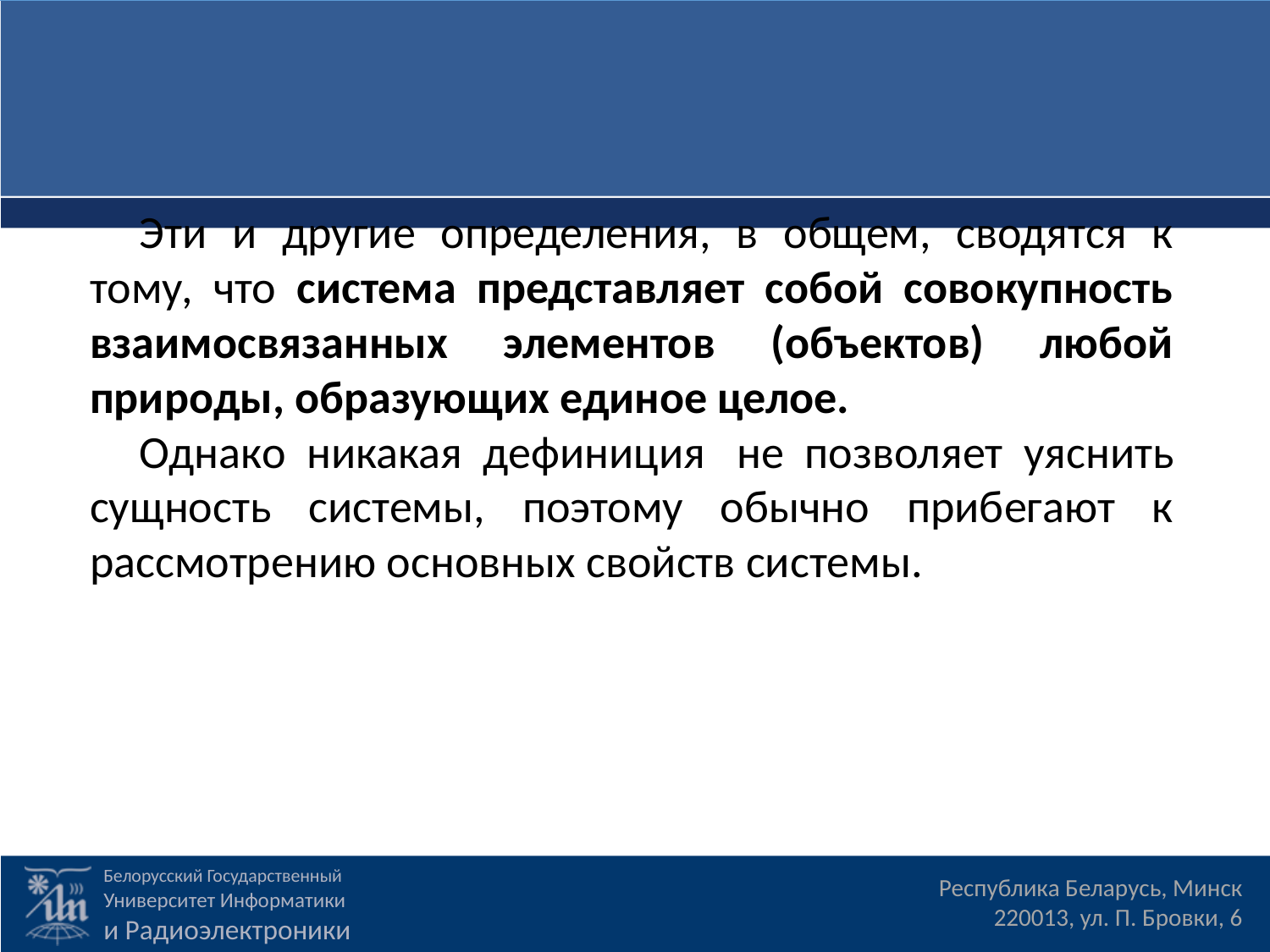

Эти и другие определения, в общем, сводятся к тому, что система представляет собой совокупность взаимосвязанных элементов (объектов) любой природы, образующих единое целое.
Однако никакая дефиниция  не позволяет уяснить сущность системы, поэтому обычно прибегают к рассмотрению основных свойств системы.